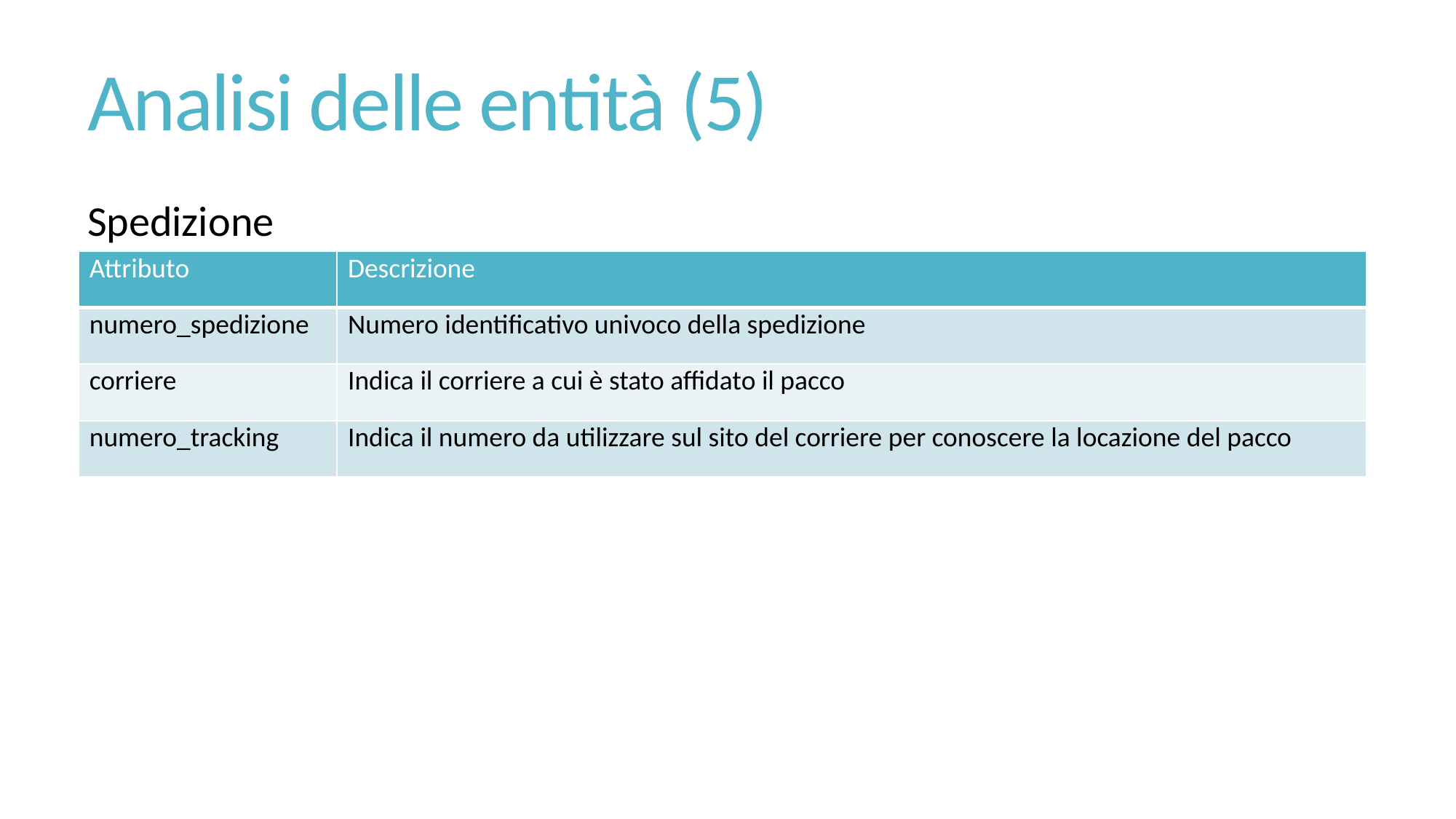

# Analisi delle entità (5)
Spedizione
| Attributo | Descrizione |
| --- | --- |
| numero\_spedizione | Numero identificativo univoco della spedizione |
| corriere | Indica il corriere a cui è stato affidato il pacco |
| numero\_tracking | Indica il numero da utilizzare sul sito del corriere per conoscere la locazione del pacco |